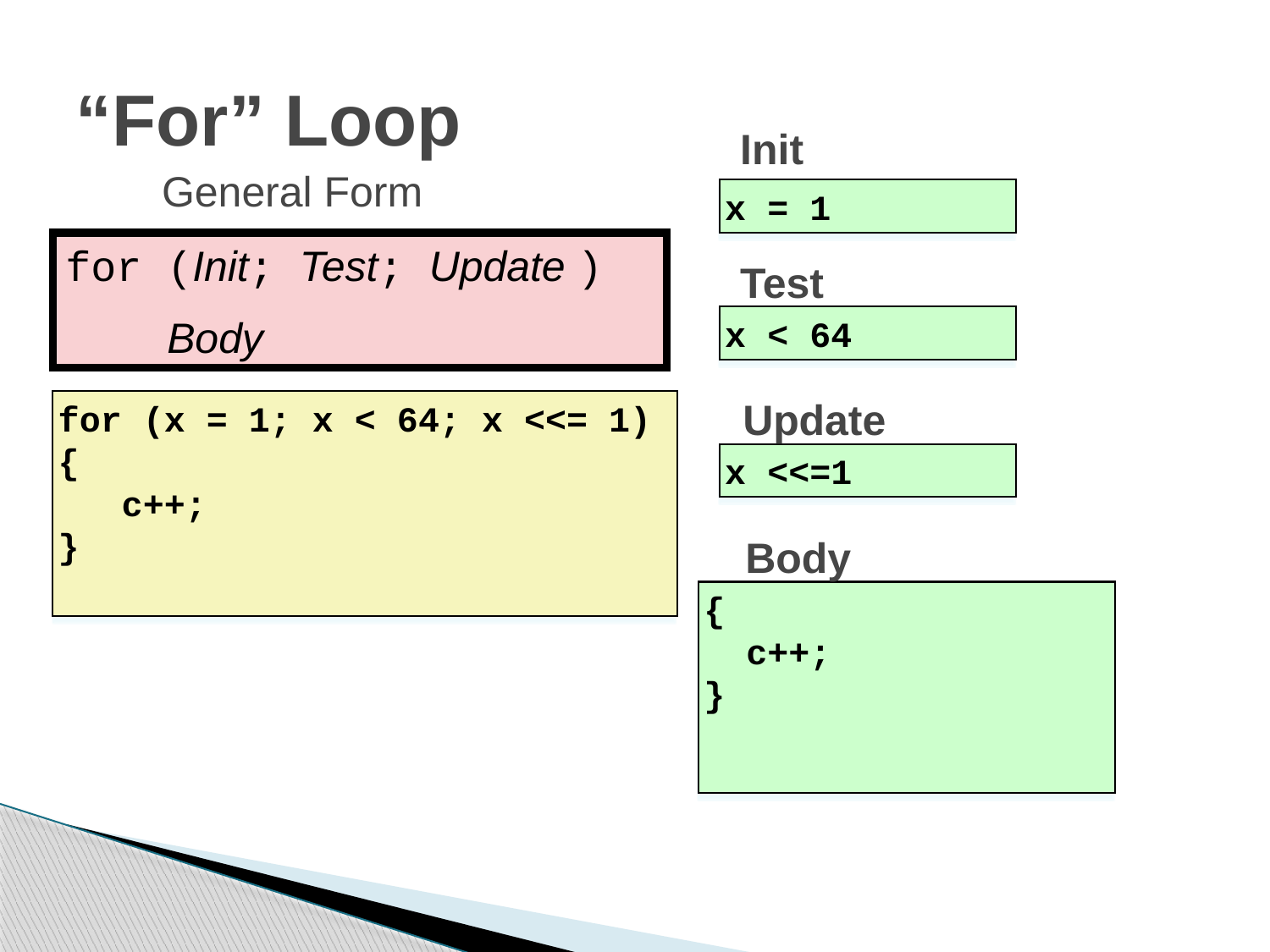

# “For” Loop
Init

General Form

x = 1

for (Init; Test; Update )
    Body
Test

x < 64
Update
for (x = 1; x < 64; x <<= 1) {
   c++;
}
x <<=1
Body

{
  c++;
}